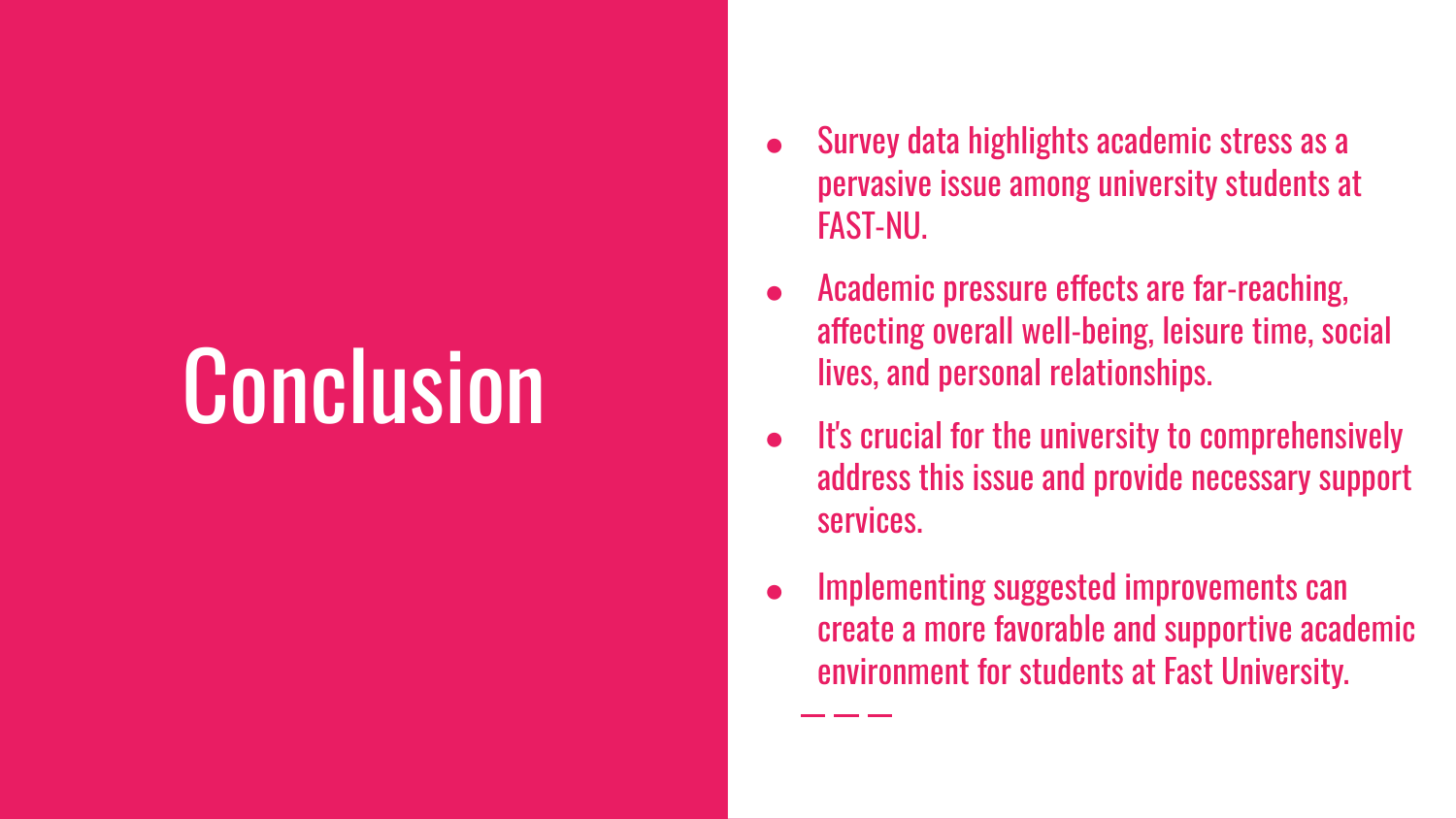

Survey data highlights academic stress as a pervasive issue among university students at FAST-NU.
Academic pressure effects are far-reaching, affecting overall well-being, leisure time, social lives, and personal relationships.
It's crucial for the university to comprehensively address this issue and provide necessary support services.
Implementing suggested improvements can create a more favorable and supportive academic environment for students at Fast University.

# Conclusion